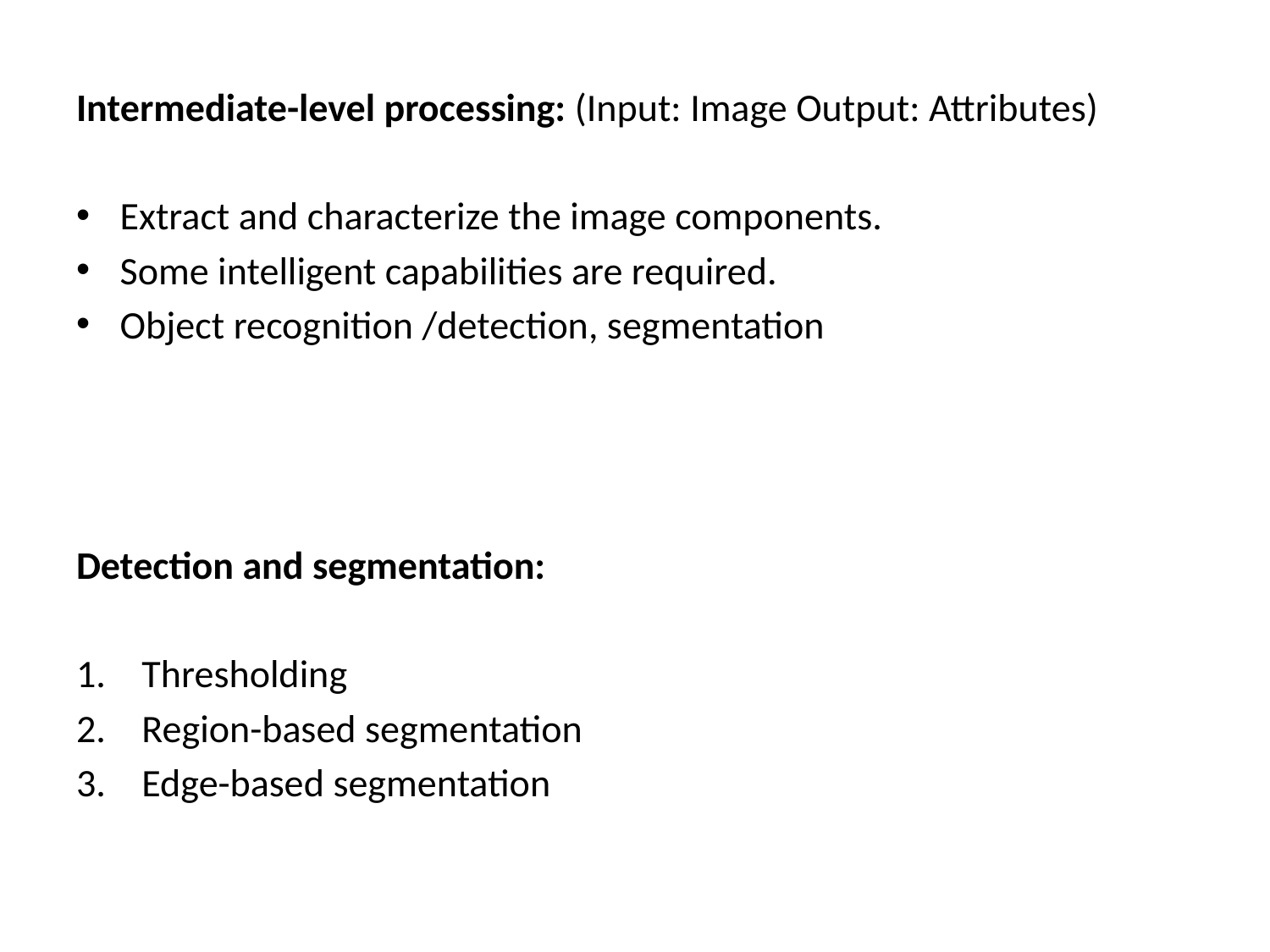

Intermediate-level processing: (Input: Image Output: Attributes)

Extract and characterize the image components.
Some intelligent capabilities are required.
Object recognition /detection, segmentation

Detection and segmentation:

Thresholding
Region-based segmentation
Edge-based segmentation